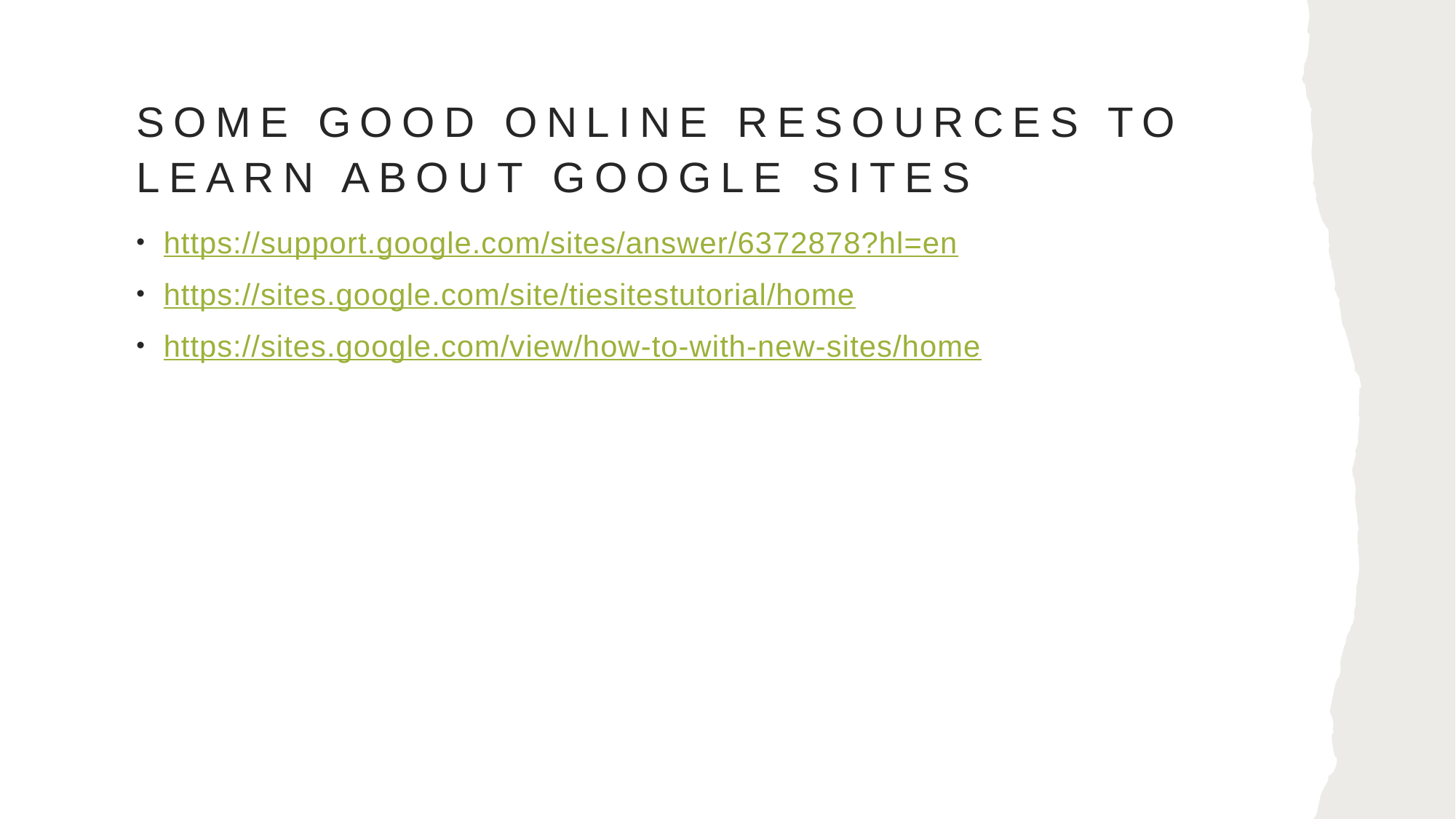

# Some good online resources to learn about google sites
https://support.google.com/sites/answer/6372878?hl=en
https://sites.google.com/site/tiesitestutorial/home
https://sites.google.com/view/how-to-with-new-sites/home